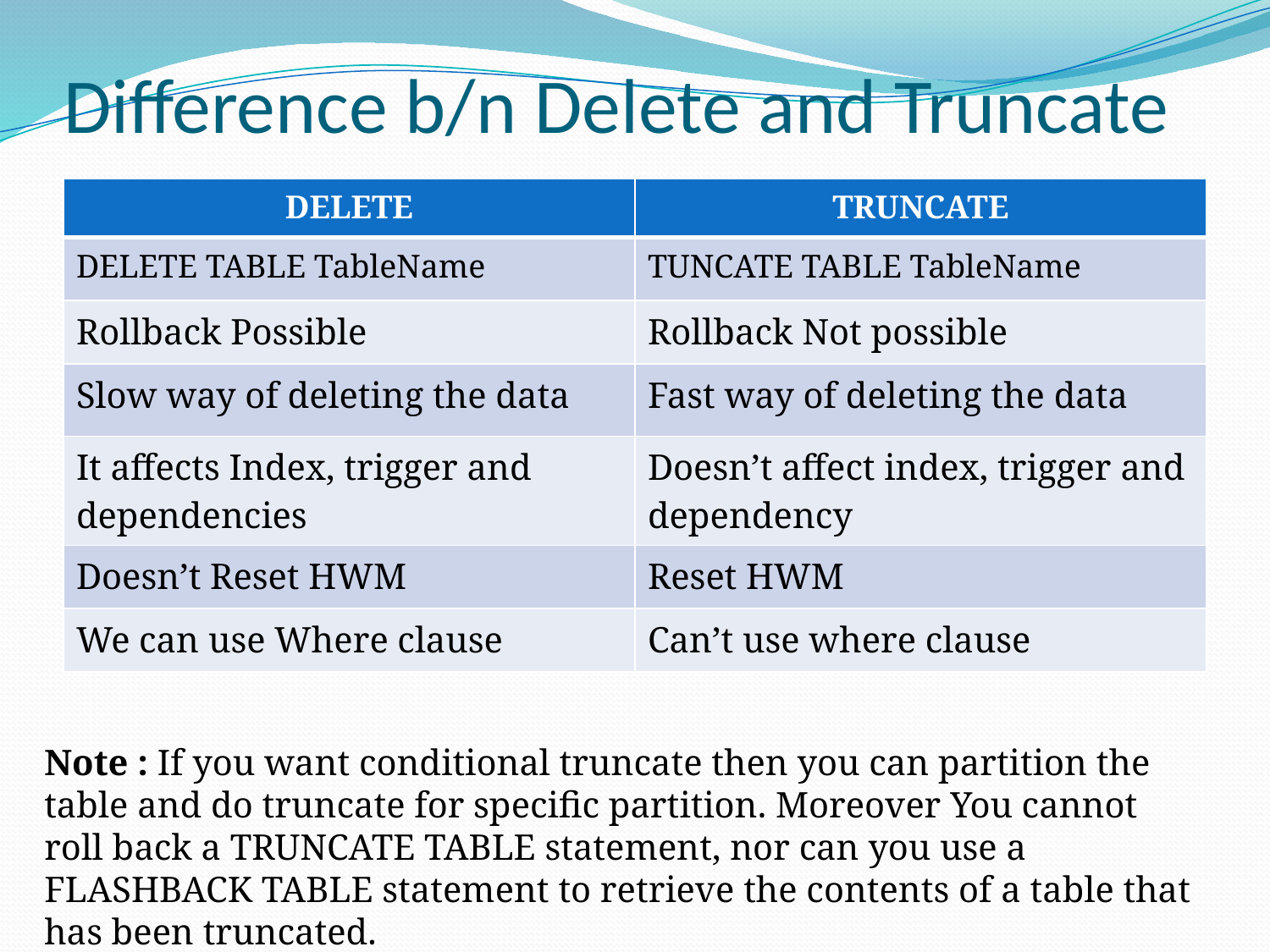

# Difference b/n Delete and Truncate
| DELETE | TRUNCATE |
| --- | --- |
| DELETE TABLE TableName | TUNCATE TABLE TableName |
| Rollback Possible | Rollback Not possible |
| Slow way of deleting the data | Fast way of deleting the data |
| It affects Index, trigger and dependencies | Doesn’t affect index, trigger and dependency |
| Doesn’t Reset HWM | Reset HWM |
| We can use Where clause | Can’t use where clause |
Note : If you want conditional truncate then you can partition the table and do truncate for specific partition. Moreover You cannot roll back a TRUNCATE TABLE statement, nor can you use a FLASHBACK TABLE statement to retrieve the contents of a table that has been truncated.